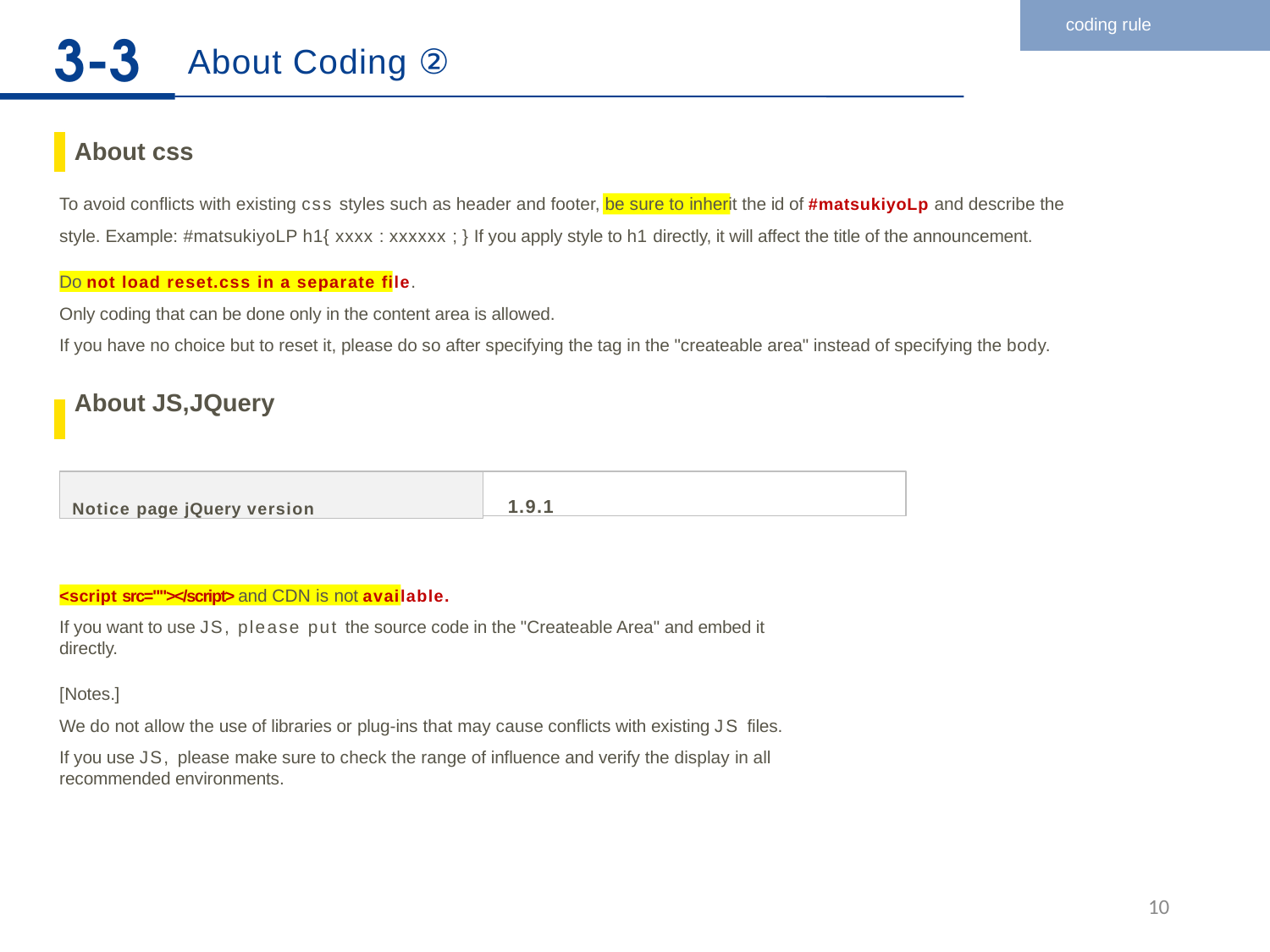

coding rule
# 3-3
About Coding ②

About css
To avoid conflicts with existing css styles such as header and footer, be sure to inherit the id of #matsukiyoLp and describe the style. Example: #matsukiyoLP h1{ xxxx : xxxxxx ; } If you apply style to h1 directly, it will affect the title of the announcement.
Do not load reset.css in a separate file.
Only coding that can be done only in the content area is allowed.
If you have no choice but to reset it, please do so after specifying the tag in the "createable area" instead of specifying the body.

About JS,JQuery

Notice page jQuery version
1.9.1
<script src=""></script> and CDN is not available.
If you want to use JS, please put the source code in the "Createable Area" and embed it directly.
[Notes.]
We do not allow the use of libraries or plug-ins that may cause conflicts with existing JS files.
If you use JS, please make sure to check the range of influence and verify the display in all recommended environments.

10